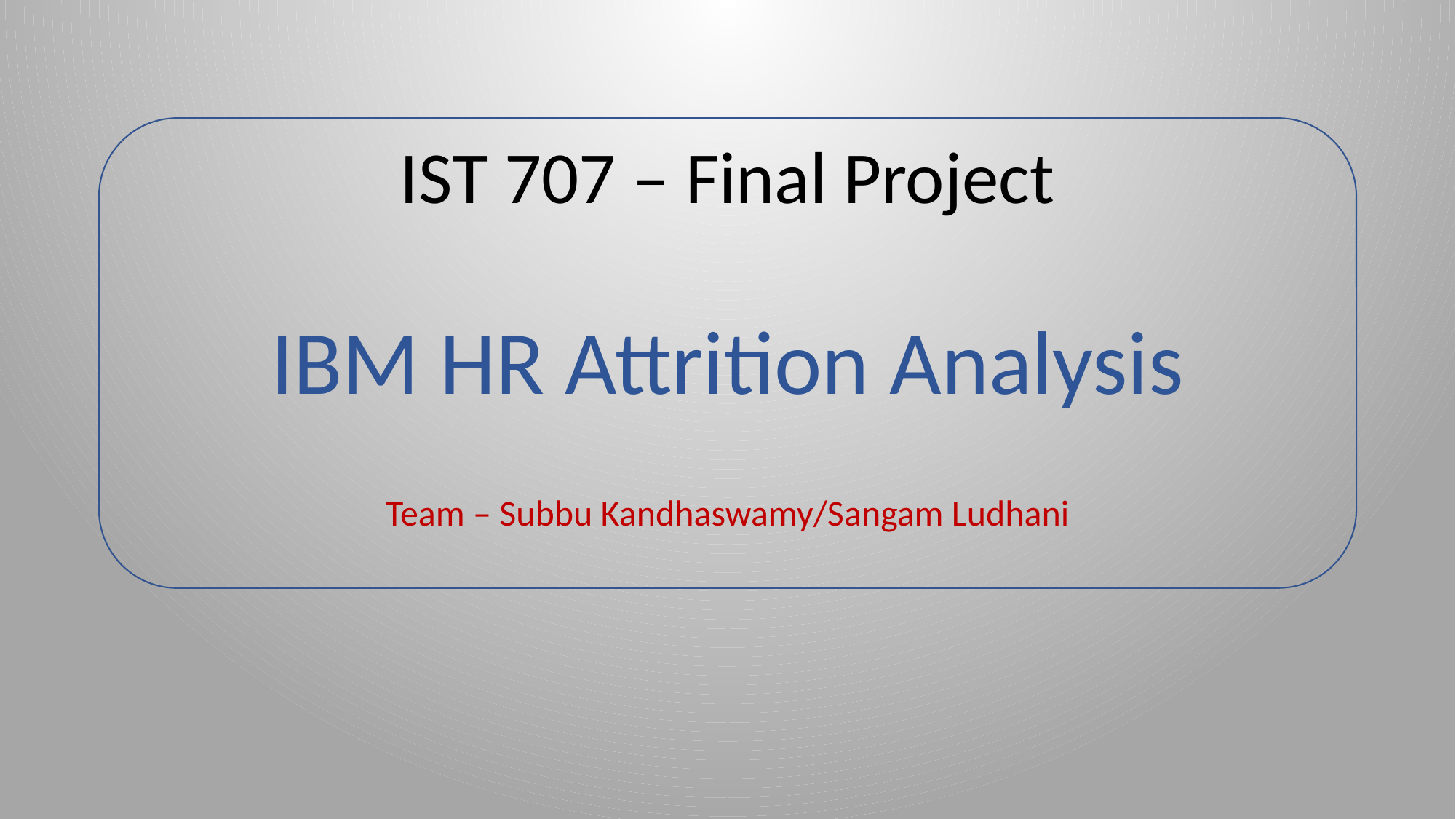

# IST 707 – Final Project IBM HR Attrition Analysis

Team – Subbu Kandhaswamy/Sangam Ludhani